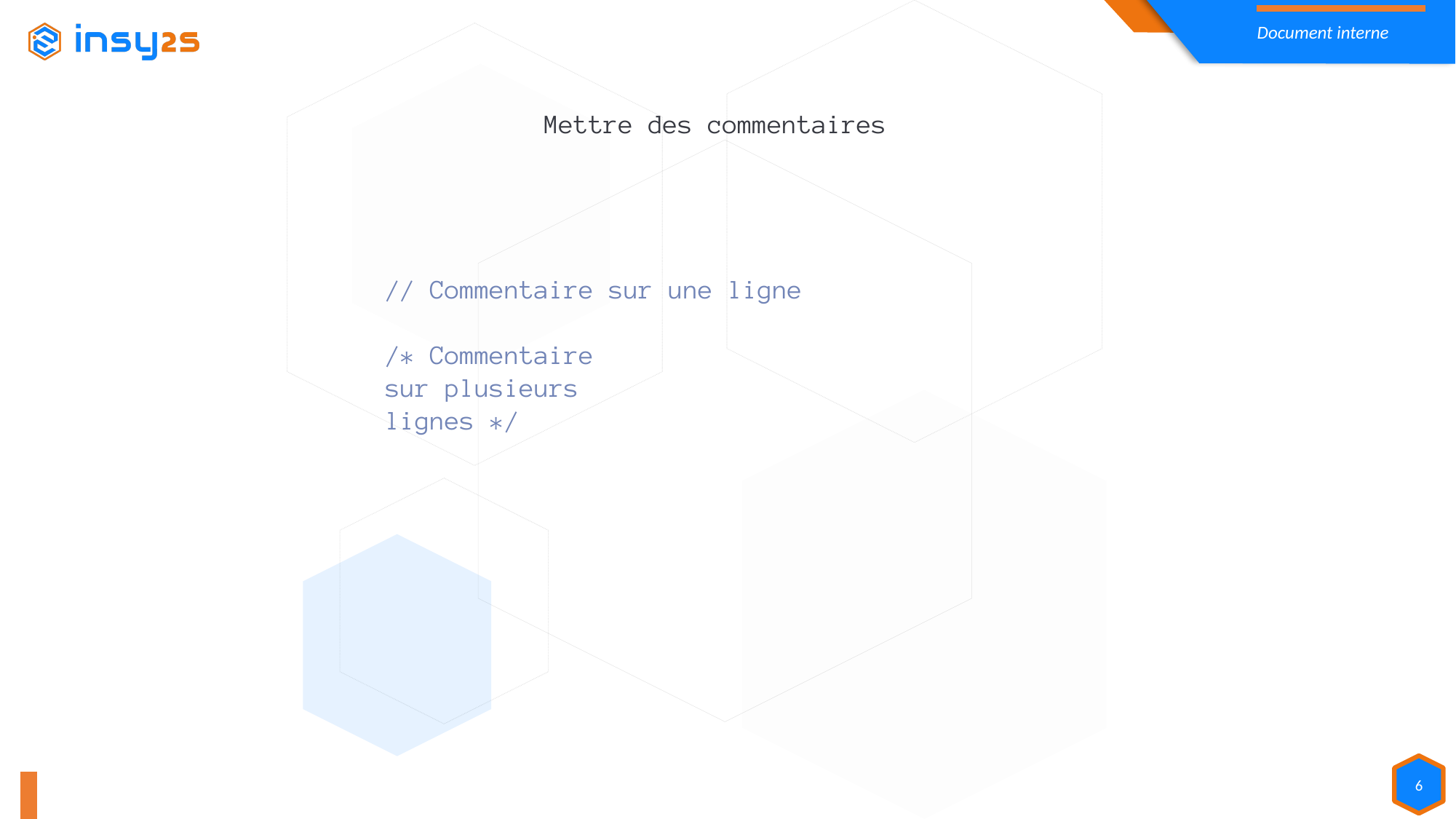

Mettre des commentaires
// Commentaire sur une ligne

/* Commentaire
sur plusieurs
lignes */
6